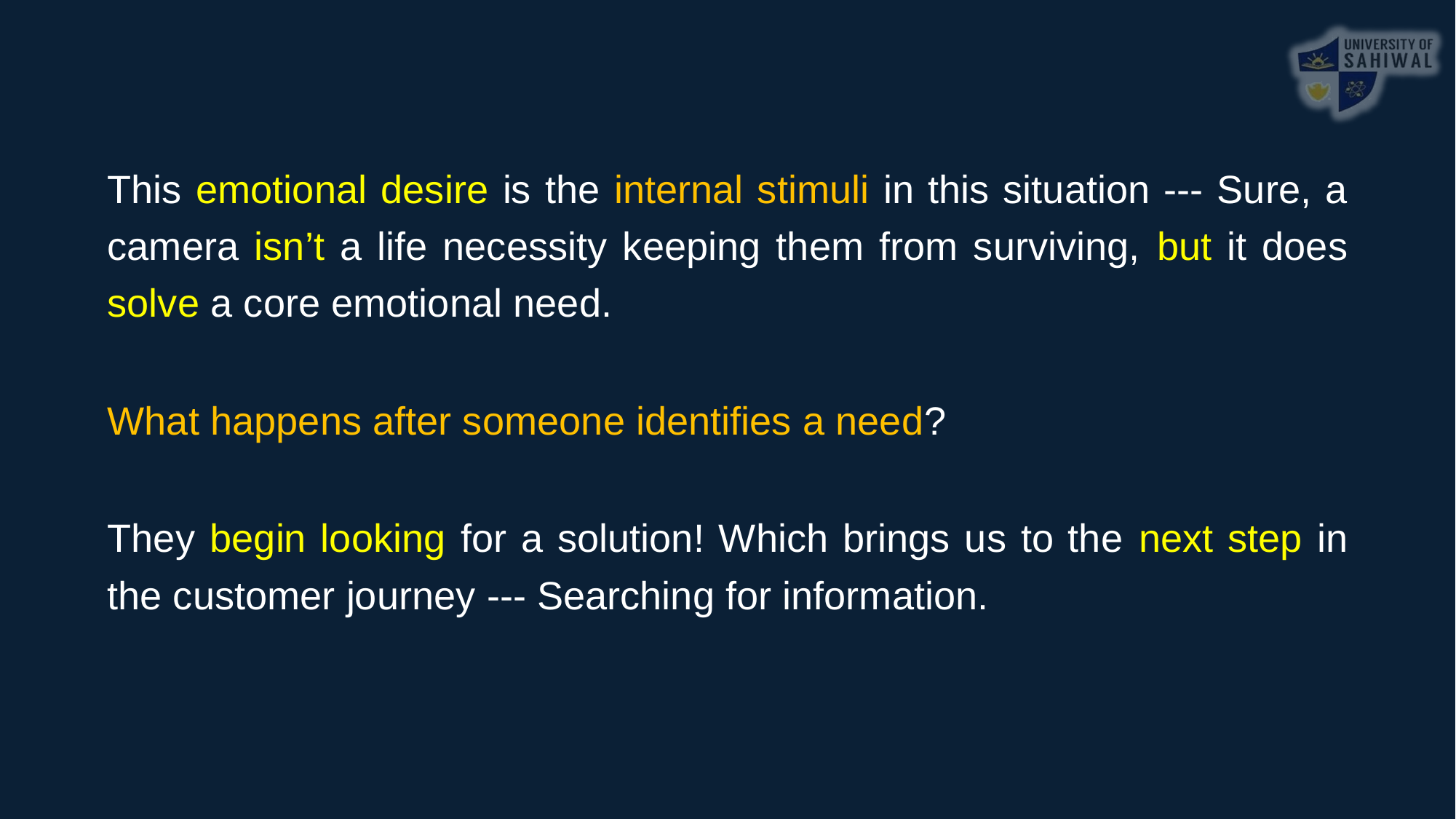

This emotional desire is the internal stimuli in this situation --- Sure, a camera isn’t a life necessity keeping them from surviving, but it does solve a core emotional need.

What happens after someone identifies a need?

They begin looking for a solution! Which brings us to the next step in the customer journey --- Searching for information.